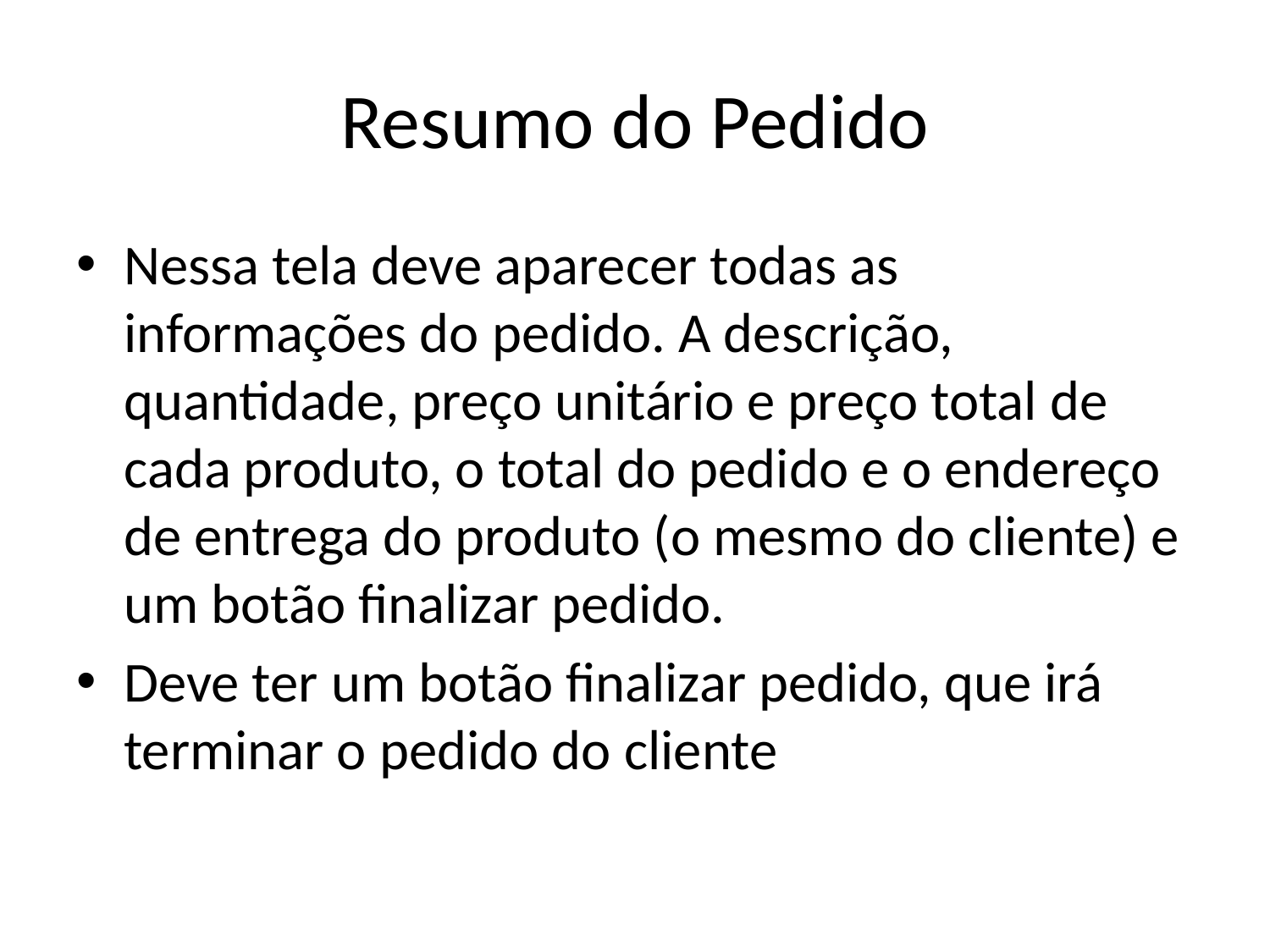

# Resumo do Pedido
Nessa tela deve aparecer todas as informações do pedido. A descrição, quantidade, preço unitário e preço total de cada produto, o total do pedido e o endereço de entrega do produto (o mesmo do cliente) e um botão finalizar pedido.
Deve ter um botão finalizar pedido, que irá terminar o pedido do cliente